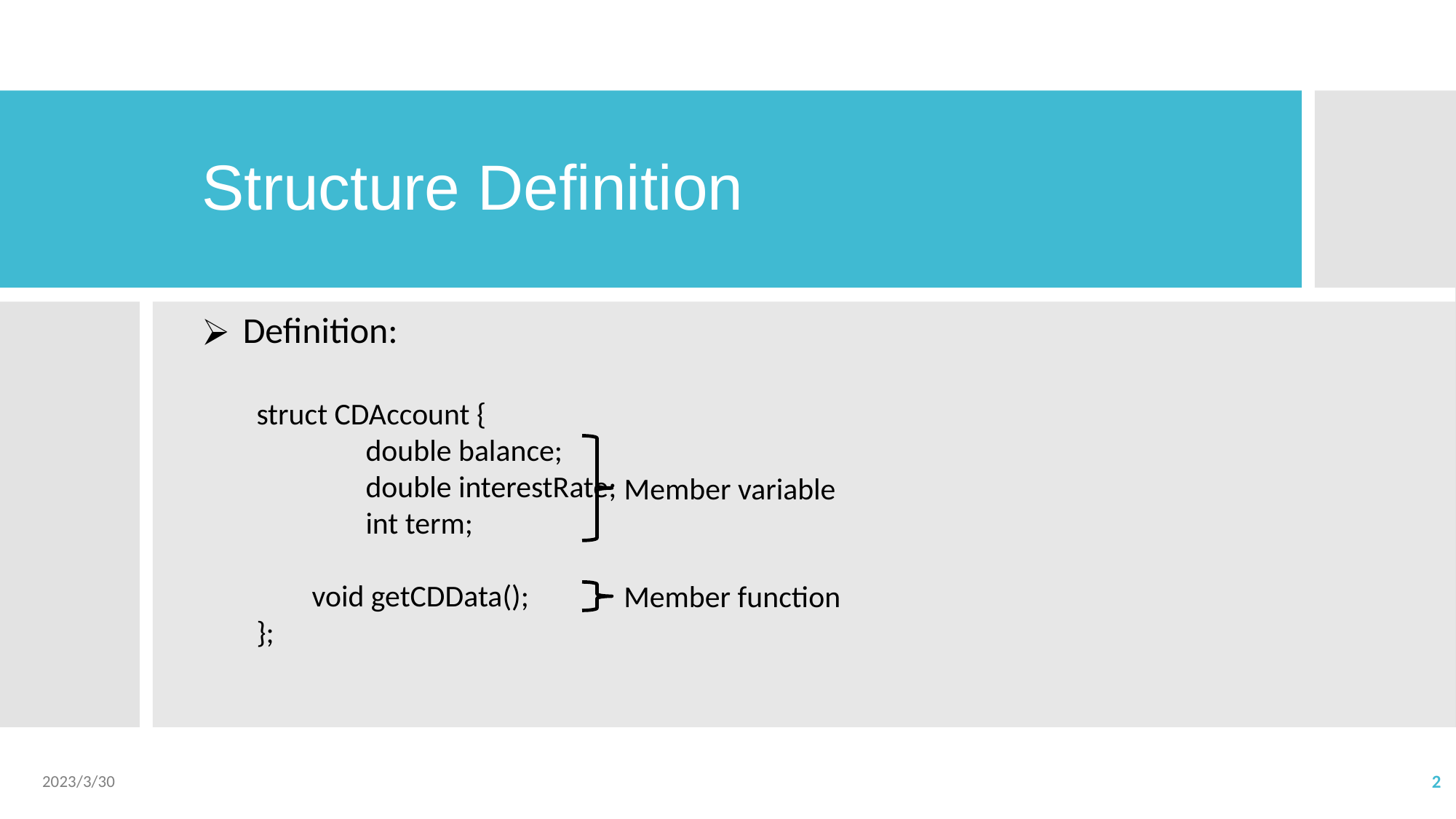

# Structure Definition

Definition:

struct CDAccount {
	double balance;
	double interestRate;
	int term;

        void getCDData();
};

Member variable
Member function

2023/3/30
2